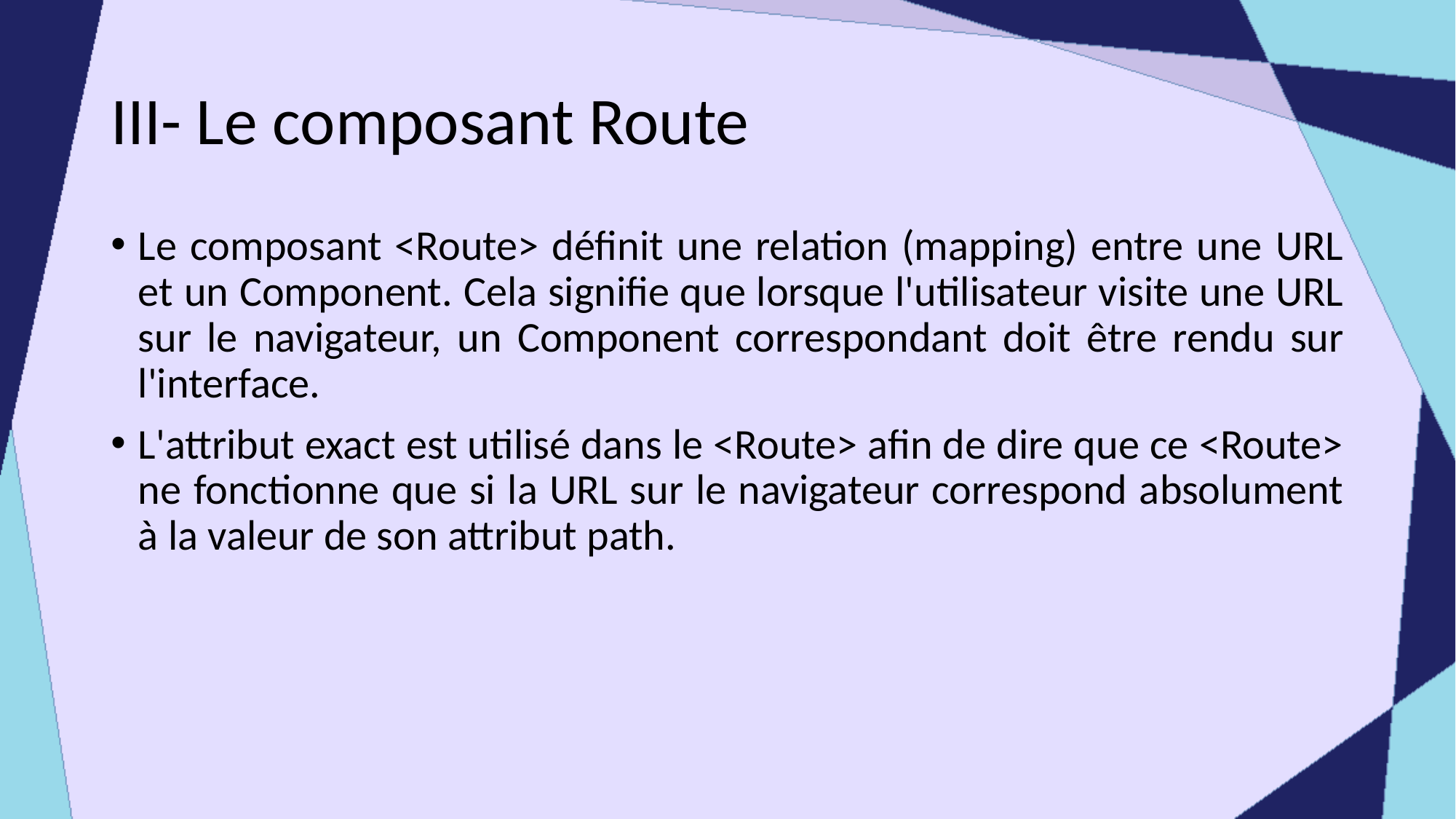

# III- Le composant Route
Le composant <Route> définit une relation (mapping) entre une URL et un Component. Cela signifie que lorsque l'utilisateur visite une URL sur le navigateur, un Component correspondant doit être rendu sur l'interface.
L'attribut exact est utilisé dans le <Route> afin de dire que ce <Route> ne fonctionne que si la URL sur le navigateur correspond absolument à la valeur de son attribut path.